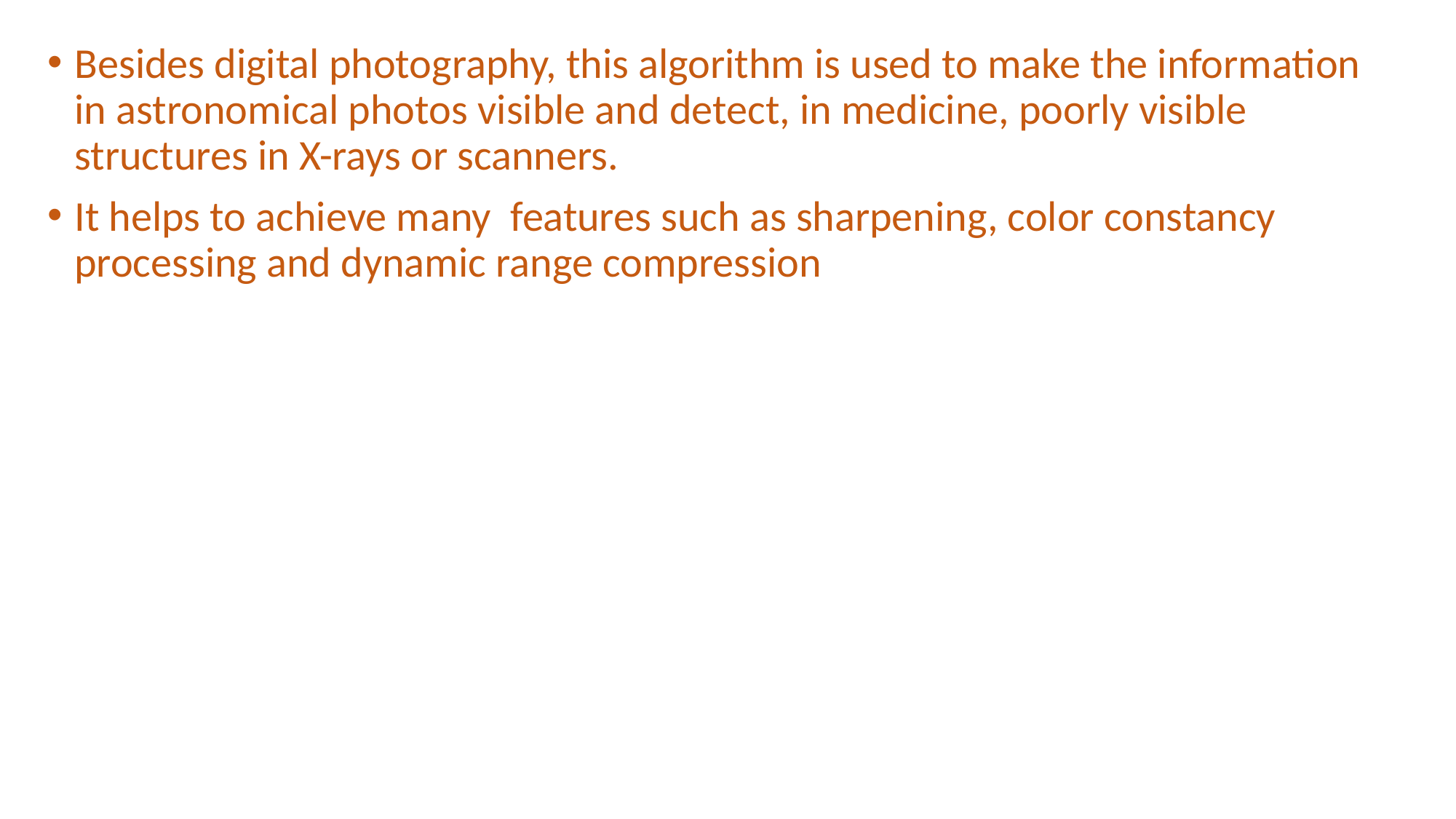

Besides digital photography, this algorithm is used to make the information in astronomical photos visible and detect, in medicine, poorly visible structures in X-rays or scanners.
It helps to achieve many  features such as sharpening, color constancy processing and dynamic range compression